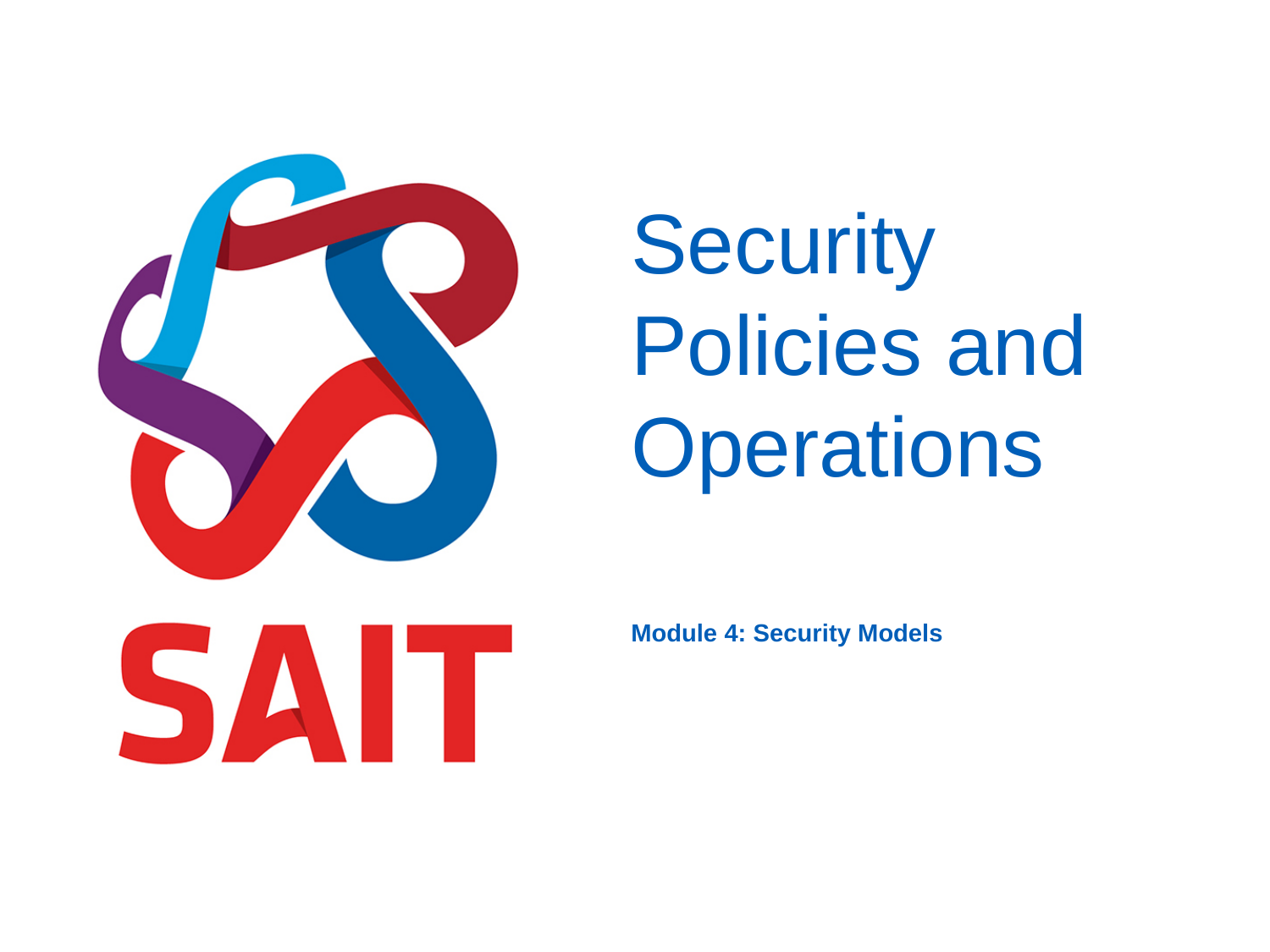

# Security Policies and Operations
Module 4: Security Models